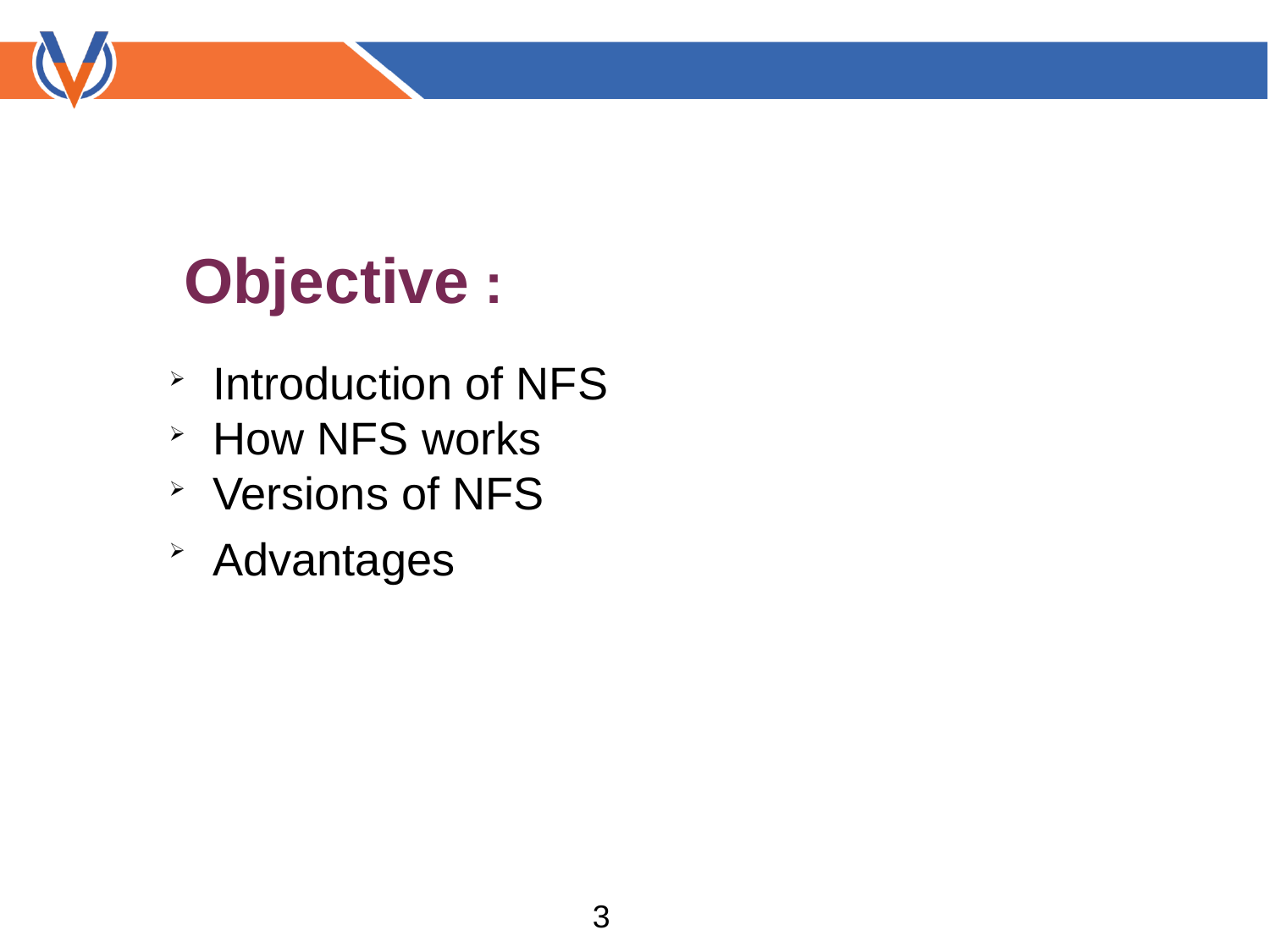

Objective :

Introduction of NFS
How NFS works
Versions of NFS
Advantages
3